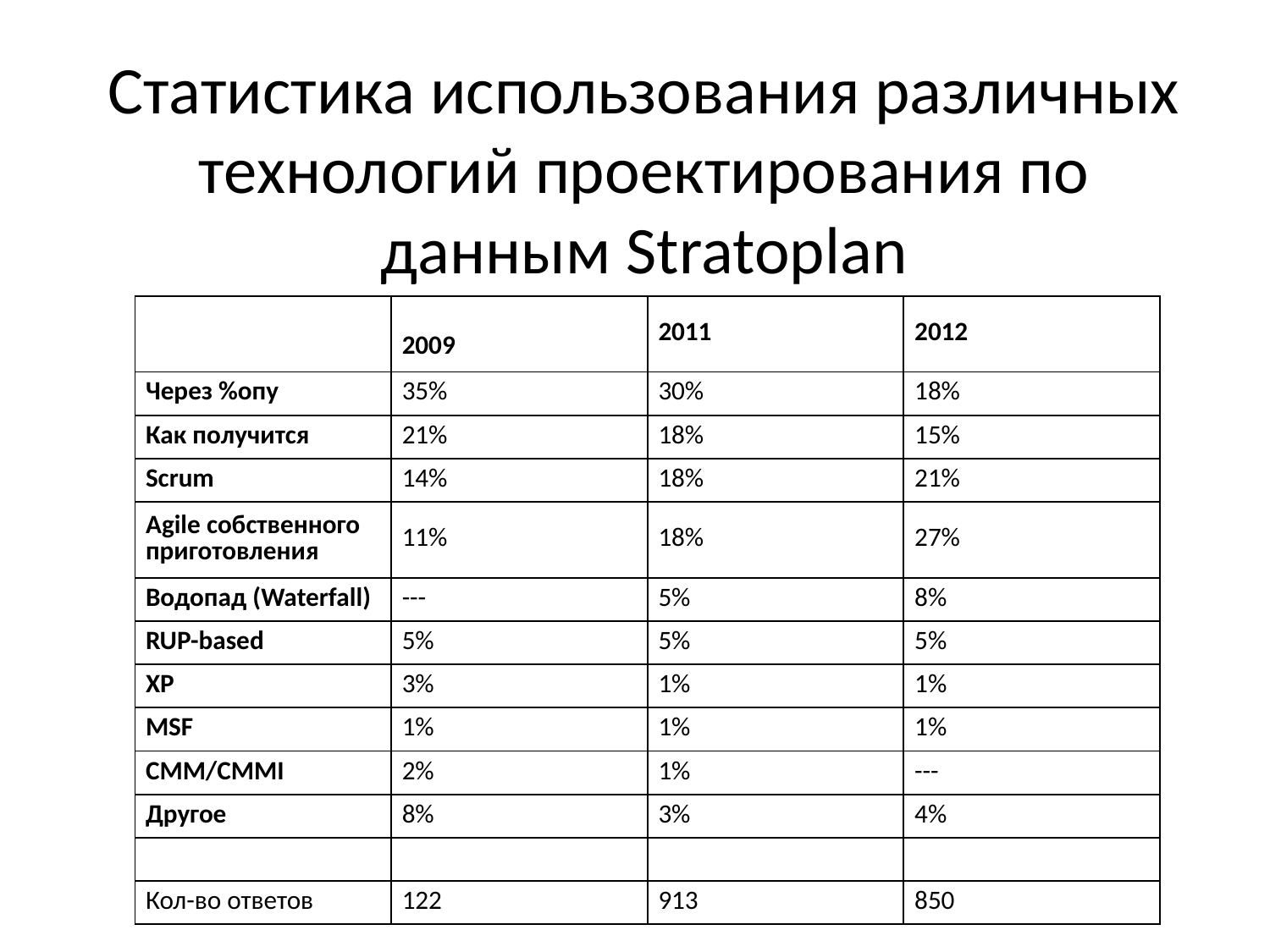

# Статистика использования различных технологий проектирования по данным Stratoplan
|  | 2009 | 2011 | 2012 |
| --- | --- | --- | --- |
| Через %опу | 35% | 30% | 18% |
| Как получится | 21% | 18% | 15% |
| Scrum | 14% | 18% | 21% |
| Agile собственного приготовления | 11% | 18% | 27% |
| Водопад (Waterfall) | --- | 5% | 8% |
| RUP-based | 5% | 5% | 5% |
| XP | 3% | 1% | 1% |
| MSF | 1% | 1% | 1% |
| CMM/CMMI | 2% | 1% | --- |
| Другое | 8% | 3% | 4% |
|  |  |  |  |
| Кол-во ответов | 122 | 913 | 850 |